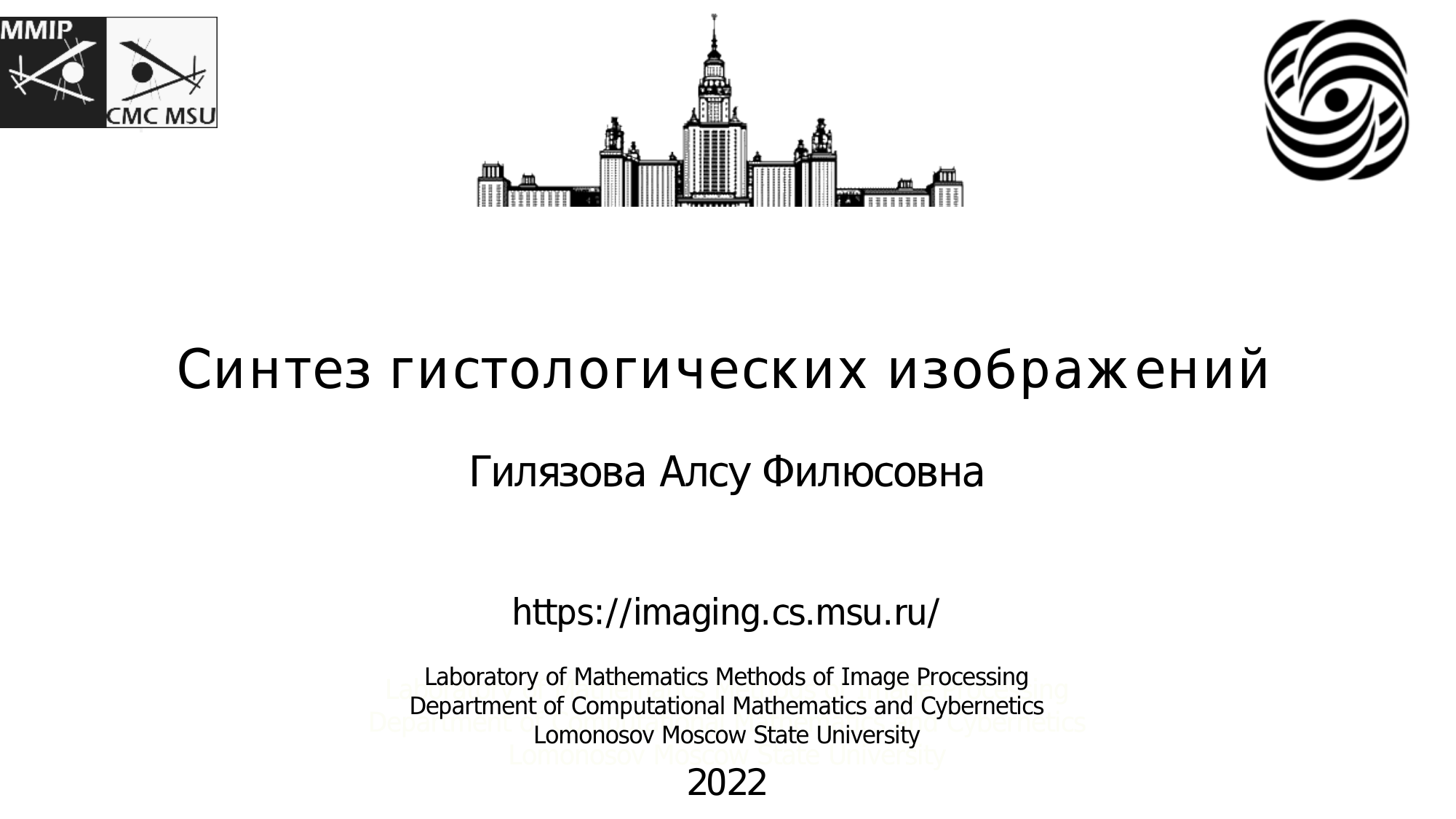

# Синтез гистологических изображений
Гилязова Алсу Филюсовна

2022